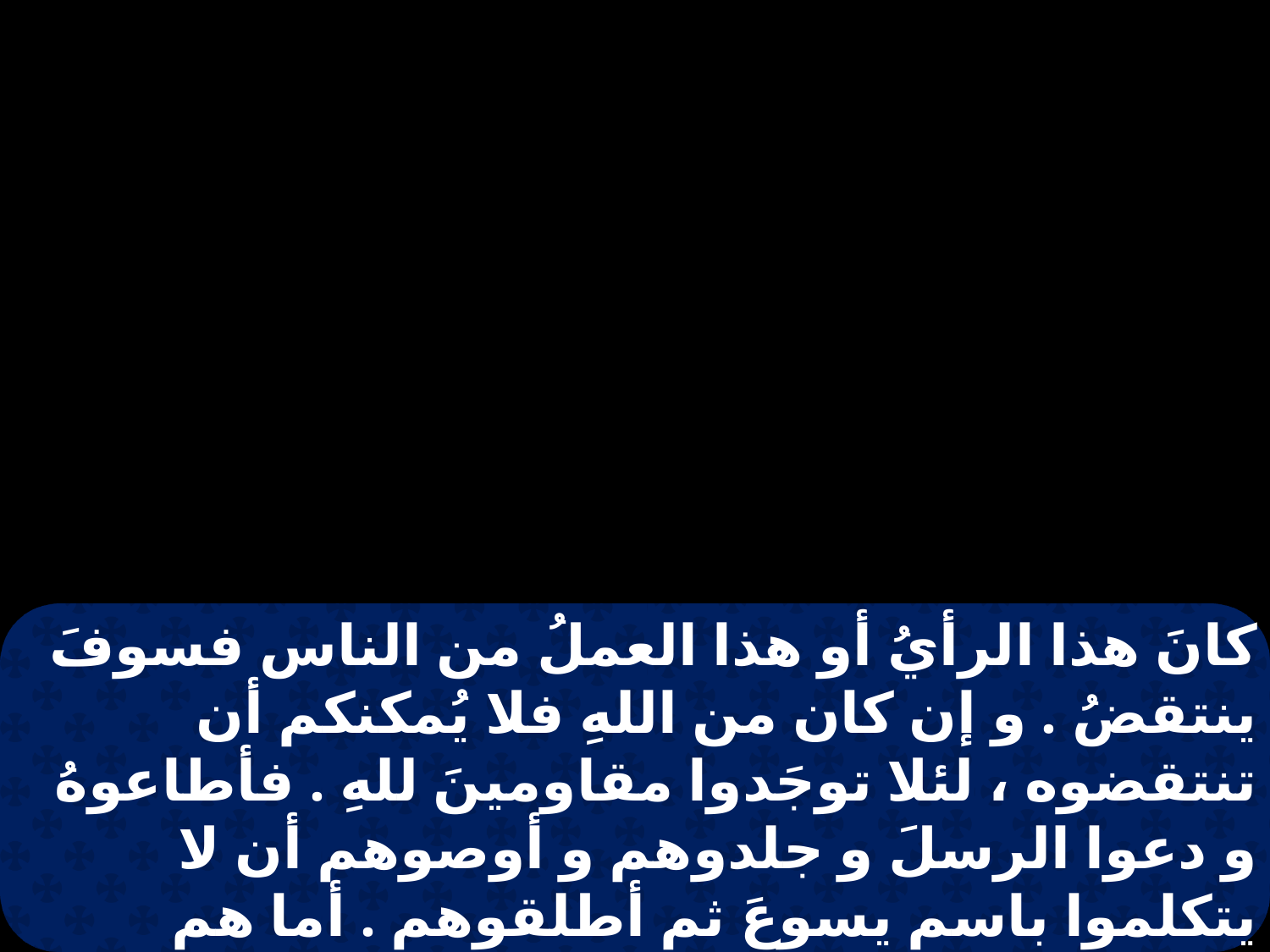

كانَ هذا الرأيُ أو هذا العملُ من الناس فسوفَ ينتقضُ . و إن كان من اللهِ فلا يُمكنكم أن تنتقضوه ، لئلا توجَدوا مقاومينَ للهِ . فأطاعوهُ و دعوا الرسلَ و جلدوهم و أوصوهم أن لا يتكلموا باسم يسوعَ ثم أطلقوهم . أما هم فذهبوا